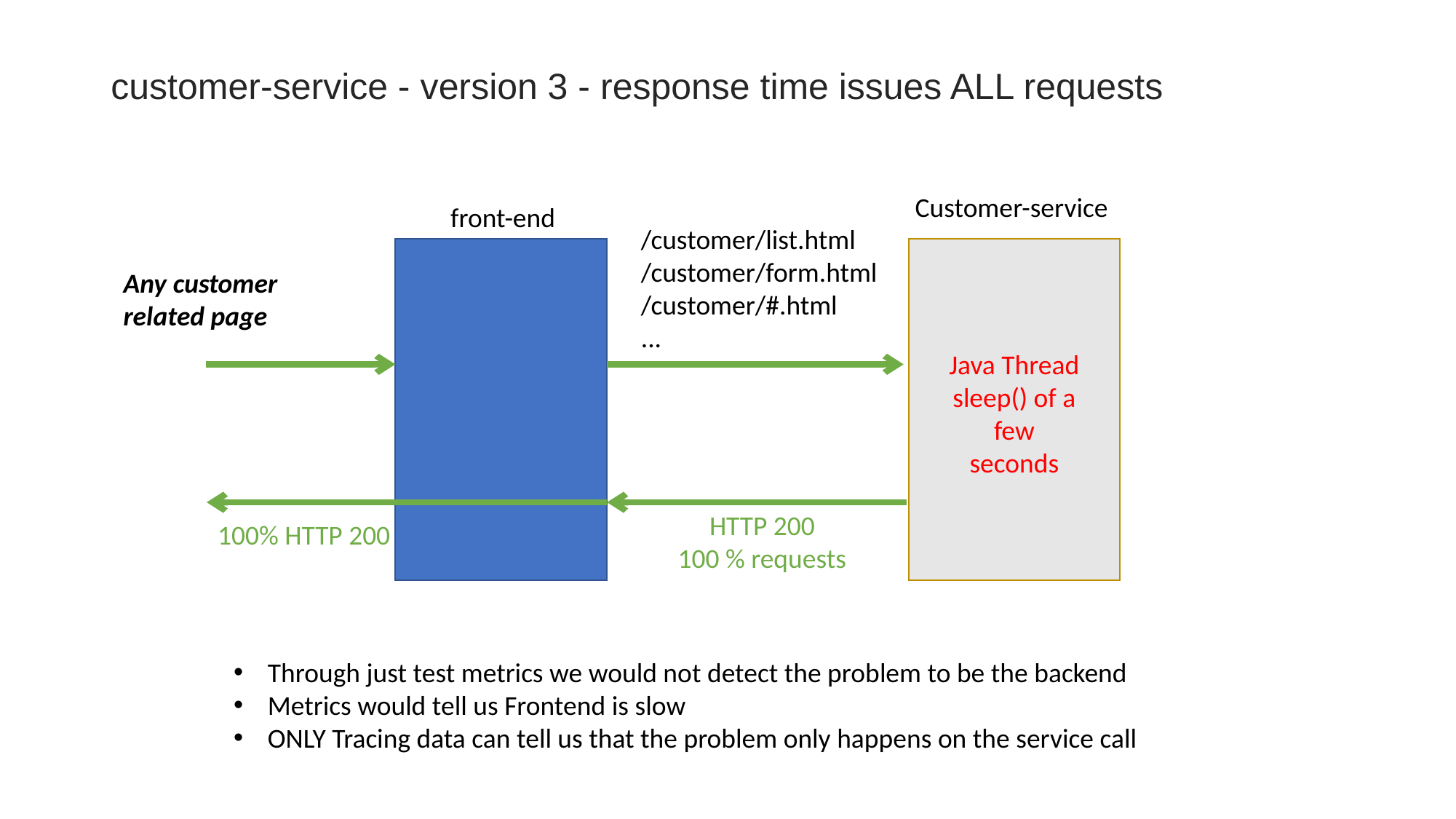

# customer-service - version 3 - response time issues ALL requests
Customer-service
front-end
/customer/list.html
/customer/form.html
/customer/#.html
...

Any customer related page
Java Thread sleep() of a few seconds
HTTP 200
100 % requests
100% HTTP 200
Through just test metrics we would not detect the problem to be the backend
Metrics would tell us Frontend is slow
ONLY Tracing data can tell us that the problem only happens on the service call